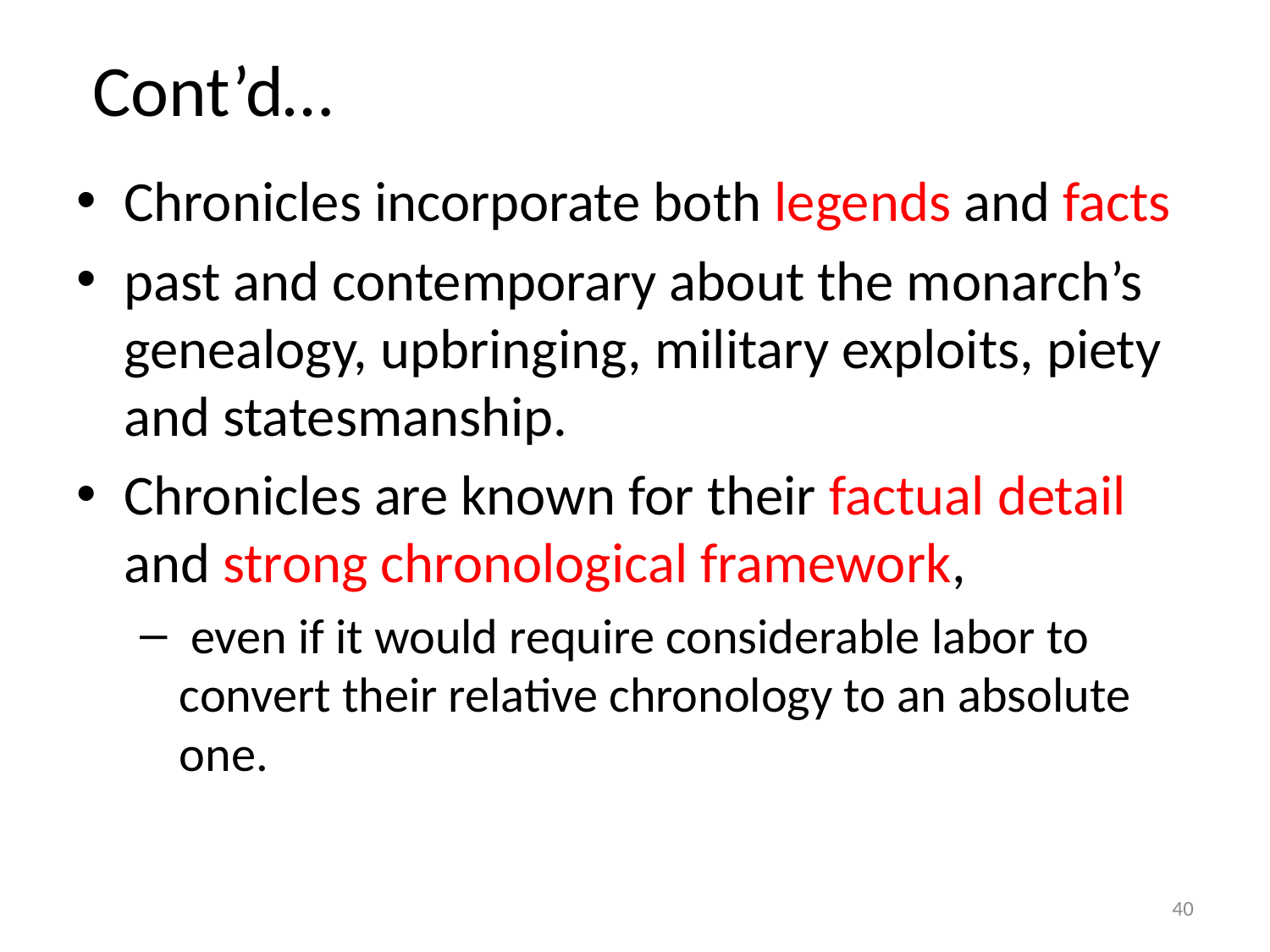

# Cont’d…
Chronicles incorporate both legends and facts
past and contemporary about the monarch’s genealogy, upbringing, military exploits, piety and statesmanship.
Chronicles are known for their factual detail and strong chronological framework,
 even if it would require considerable labor to convert their relative chronology to an absolute one.
40